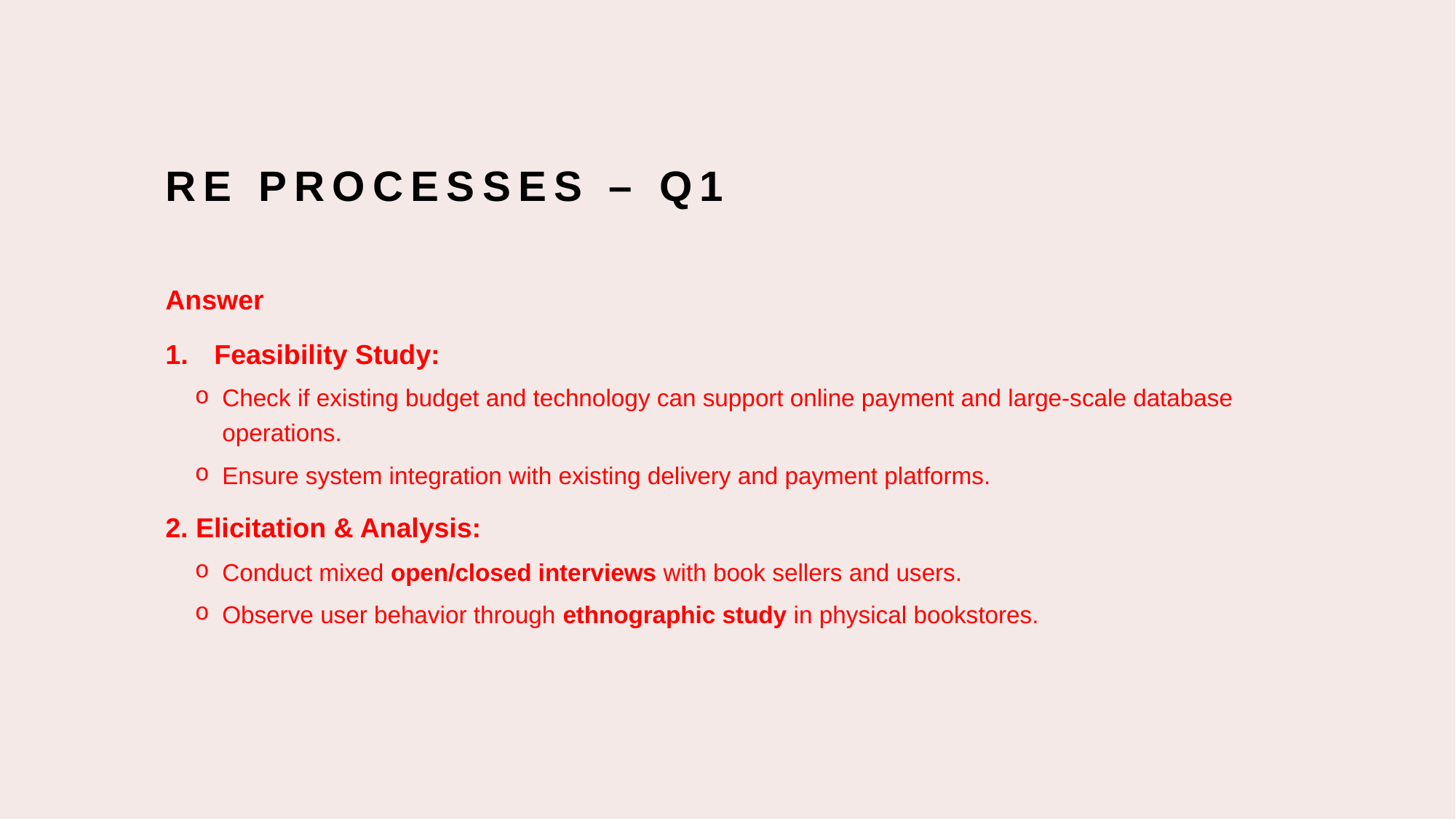

# RE Processes – Q1
Answer
 Feasibility Study:
Check if existing budget and technology can support online payment and large-scale database operations.
Ensure system integration with existing delivery and payment platforms.
2. Elicitation & Analysis:
Conduct mixed open/closed interviews with book sellers and users.
Observe user behavior through ethnographic study in physical bookstores.